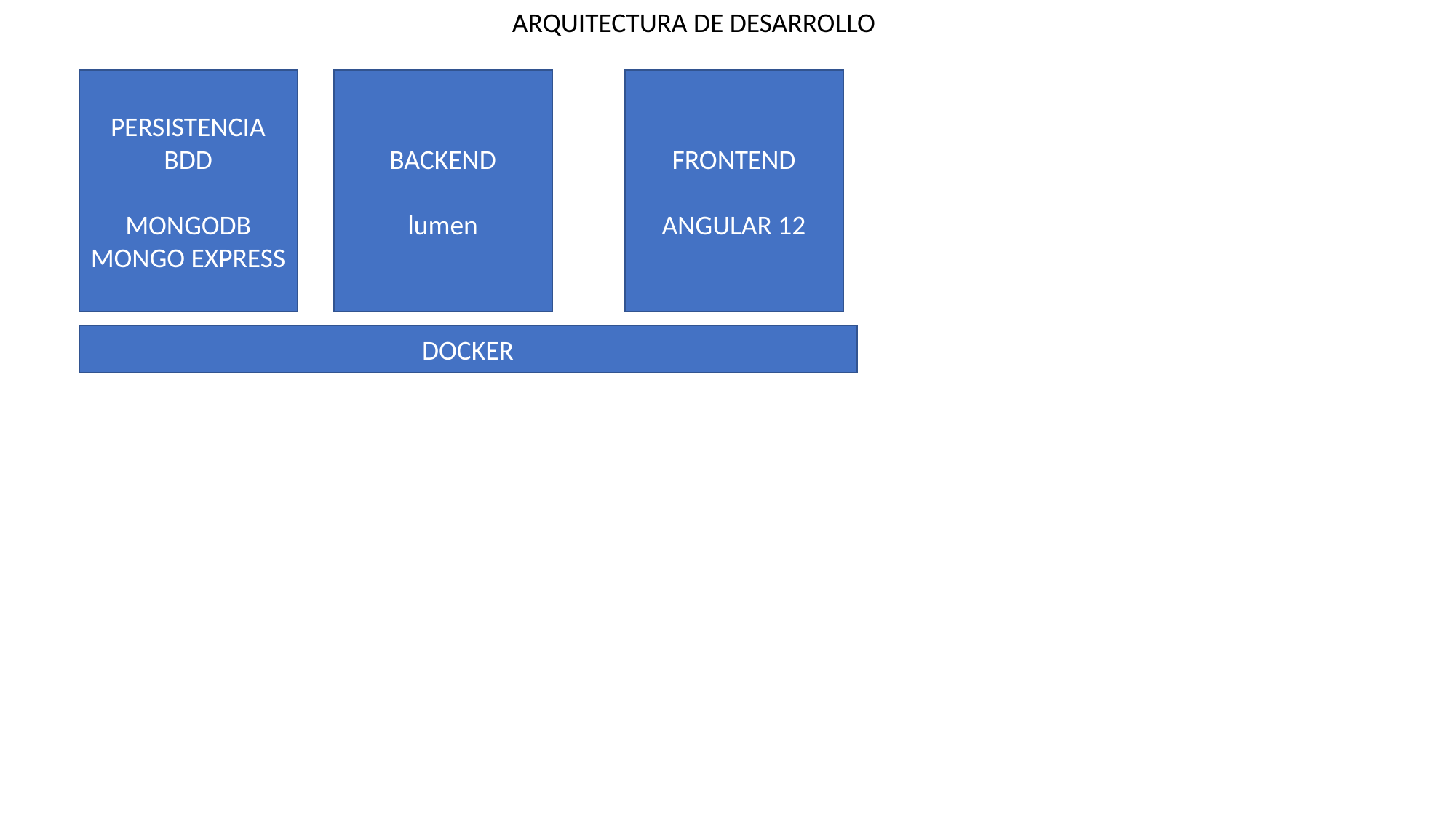

ARQUITECTURA DE DESARROLLO
FRONTEND

ANGULAR 12
BACKEND

lumen
PERSISTENCIA
BDD

MONGODB
MONGO EXPRESS
DOCKER